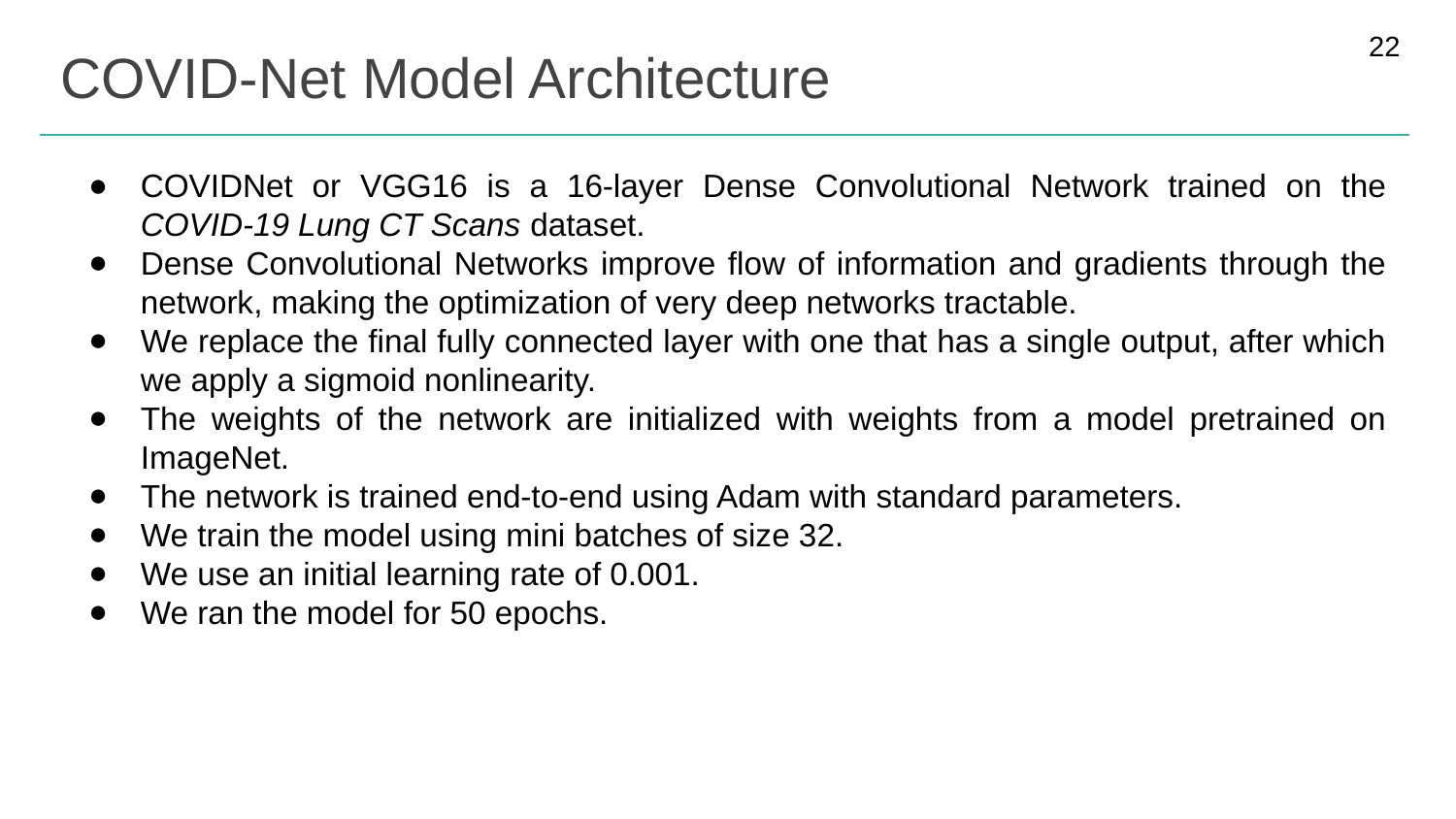

22
# COVID-Net Model Architecture
COVIDNet or VGG16 is a 16-layer Dense Convolutional Network trained on the COVID-19 Lung CT Scans dataset.
Dense Convolutional Networks improve flow of information and gradients through the network, making the optimization of very deep networks tractable.
We replace the final fully connected layer with one that has a single output, after which we apply a sigmoid nonlinearity.
The weights of the network are initialized with weights from a model pretrained on ImageNet.
The network is trained end-to-end using Adam with standard parameters.
We train the model using mini batches of size 32.
We use an initial learning rate of 0.001.
We ran the model for 50 epochs.